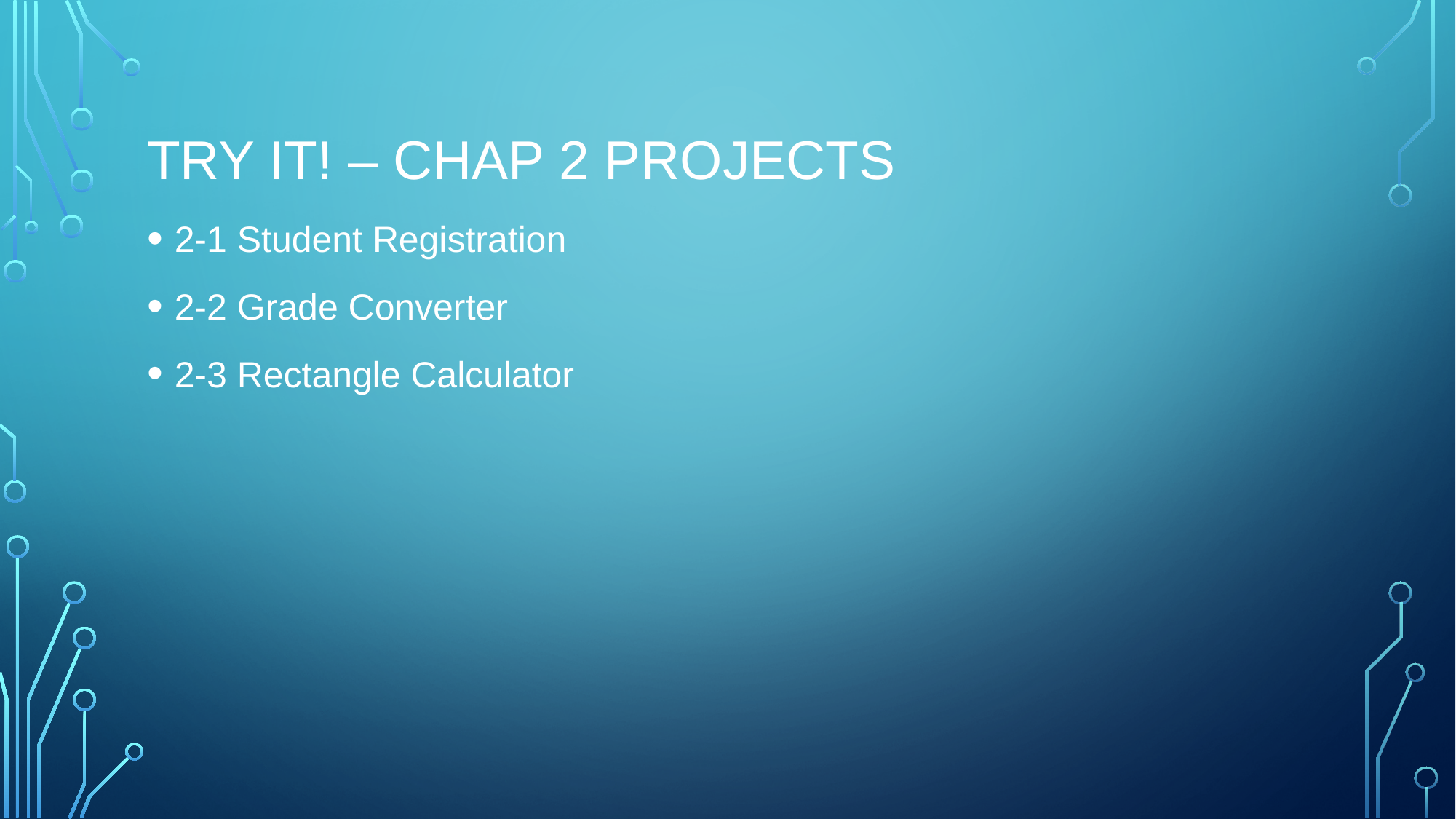

# Try it! – chap 2 projects
2-1 Student Registration
2-2 Grade Converter
2-3 Rectangle Calculator